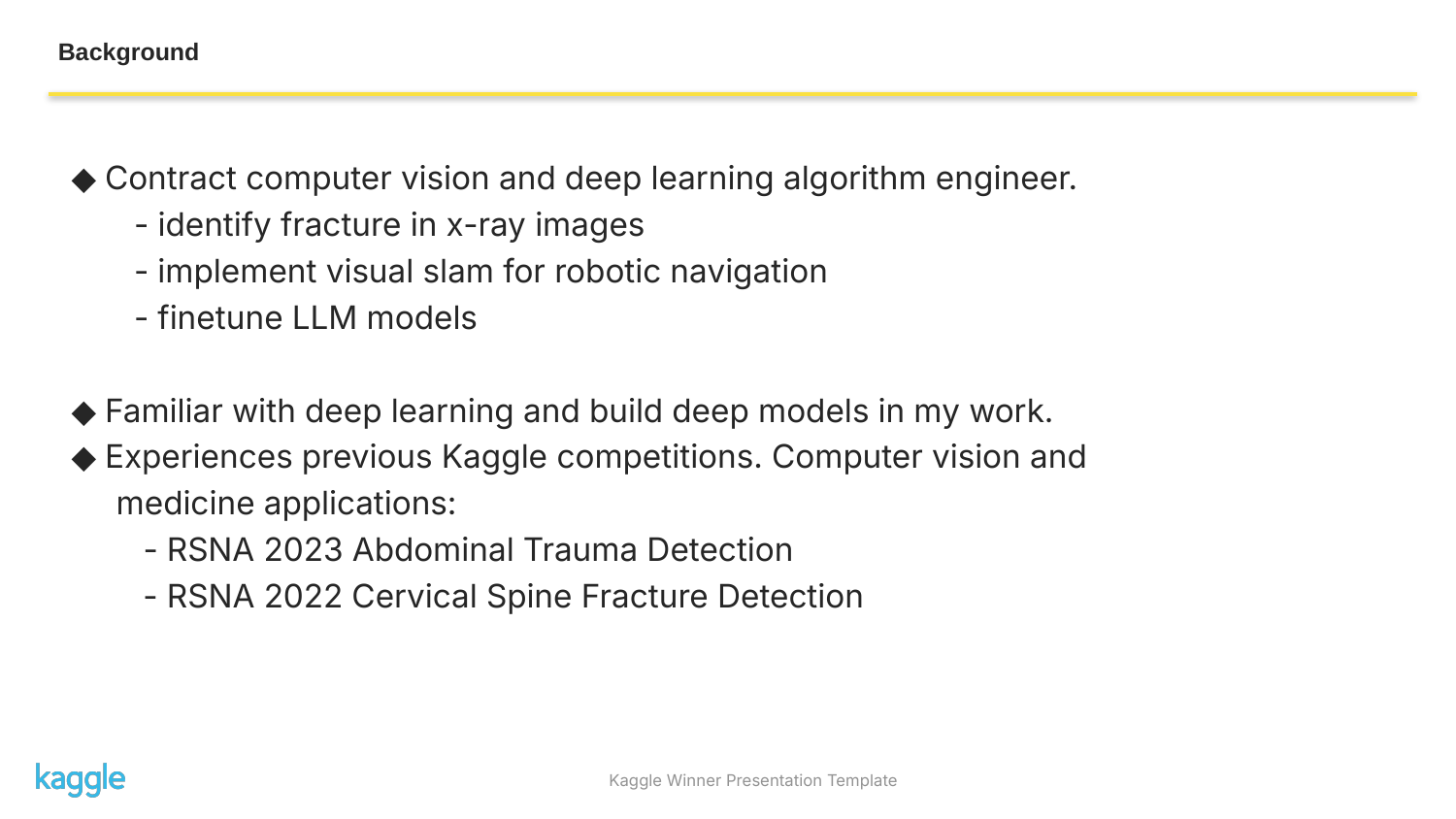

Background

◆ Contract computer vision and deep learning algorithm engineer.
       - identify fracture in x-ray images
       - implement visual slam for robotic navigation
       - finetune LLM models

◆ Familiar with deep learning and build deep models in my work.
◆ Experiences previous Kaggle competitions. Computer vision and
     medicine applications:
        - RSNA 2023 Abdominal Trauma Detection
        - RSNA 2022 Cervical Spine Fracture Detection
5